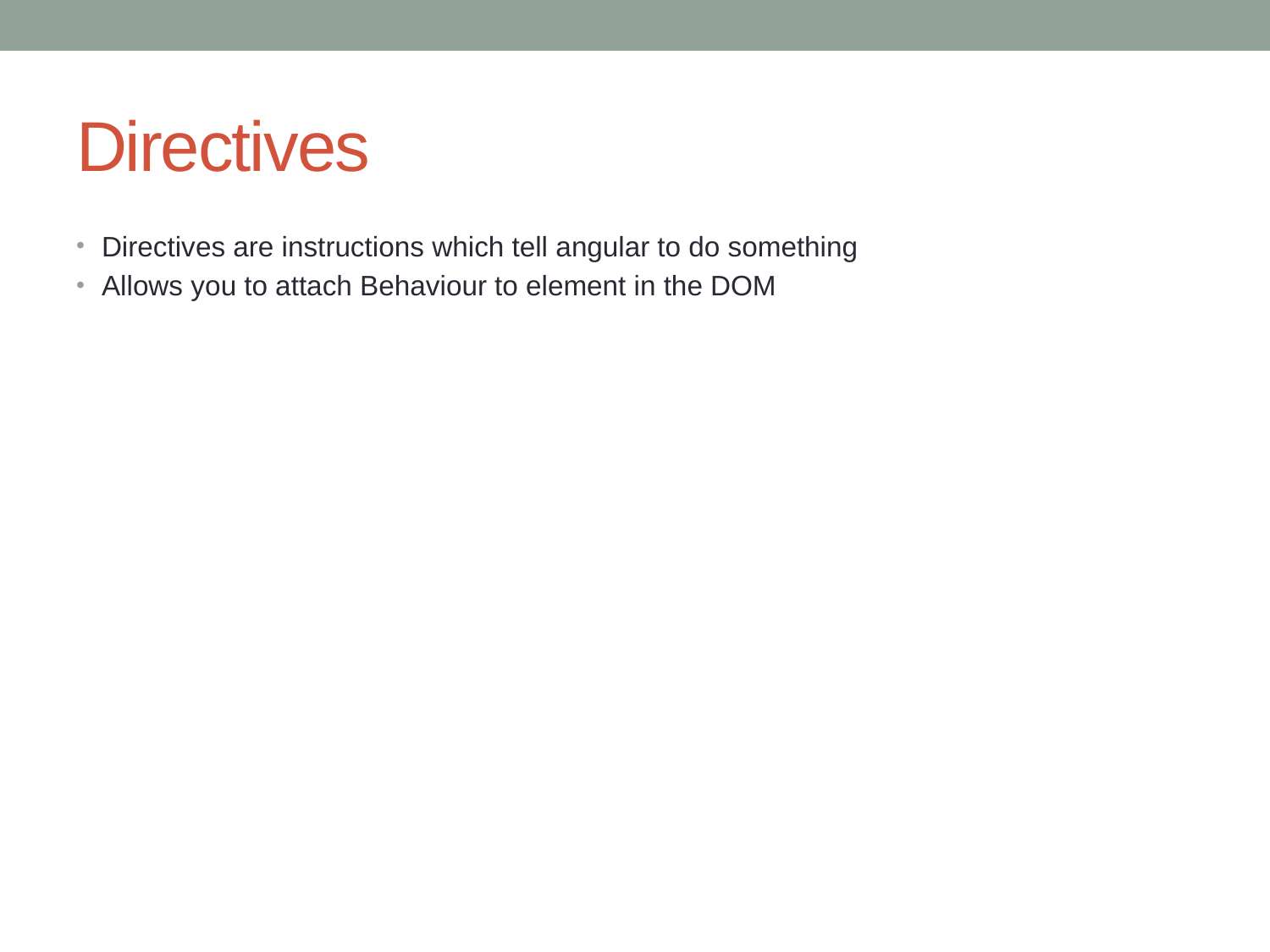

# Directives
Directives are instructions which tell angular to do something
Allows you to attach Behaviour to element in the DOM